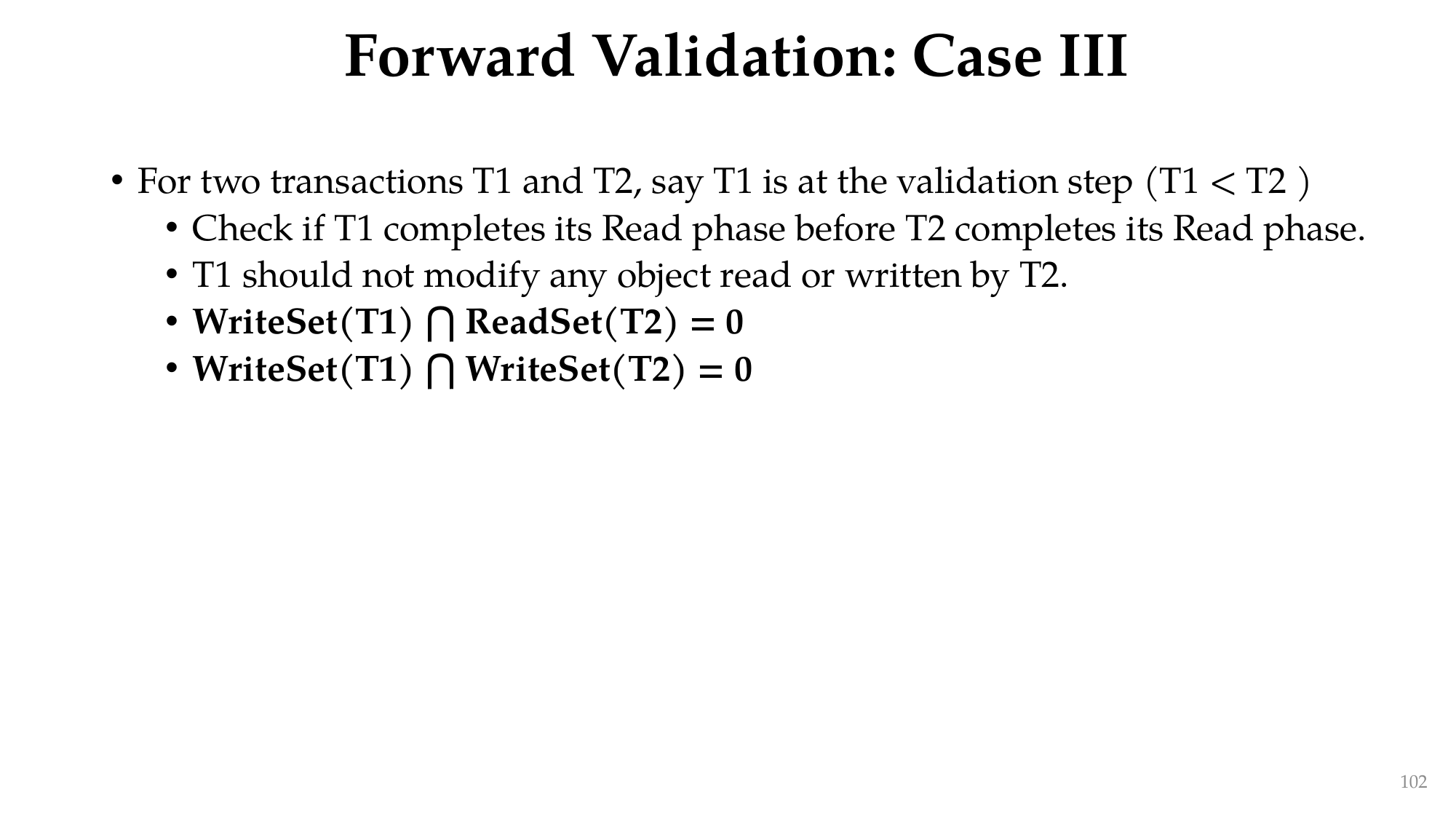

# Forward Validation: Case III
For two transactions T1 and T2, say T1 is at the validation step (T1 < T2 )
Check if T1 completes its Read phase before T2 completes its Read phase.
T1 should not modify any object read or written by T2.
WriteSet(T1) ⋂ ReadSet(T2) = 0
WriteSet(T1) ⋂ WriteSet(T2) = 0

102